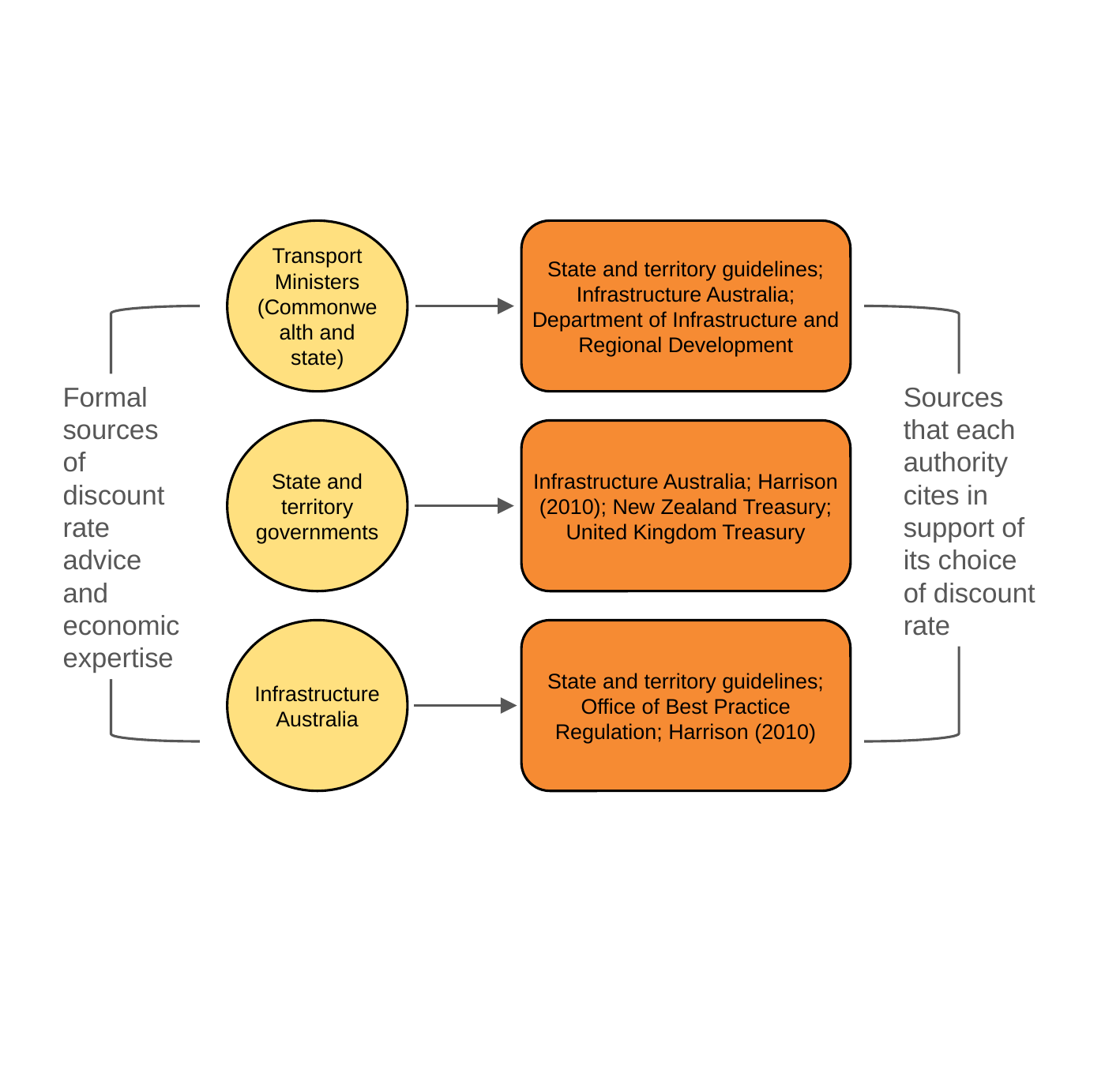

Transport Ministers (Commonwealth and state)
State and territory guidelines; Infrastructure Australia; Department of Infrastructure and Regional Development

State and territory governments
Infrastructure Australia; Harrison (2010); New Zealand Treasury; United Kingdom Treasury
Infrastructure Australia
State and territory guidelines; Office of Best Practice Regulation; Harrison (2010)
Sources that each authority cites in support of its choice of discount rate
Formal sources of discount rate advice and economic expertise